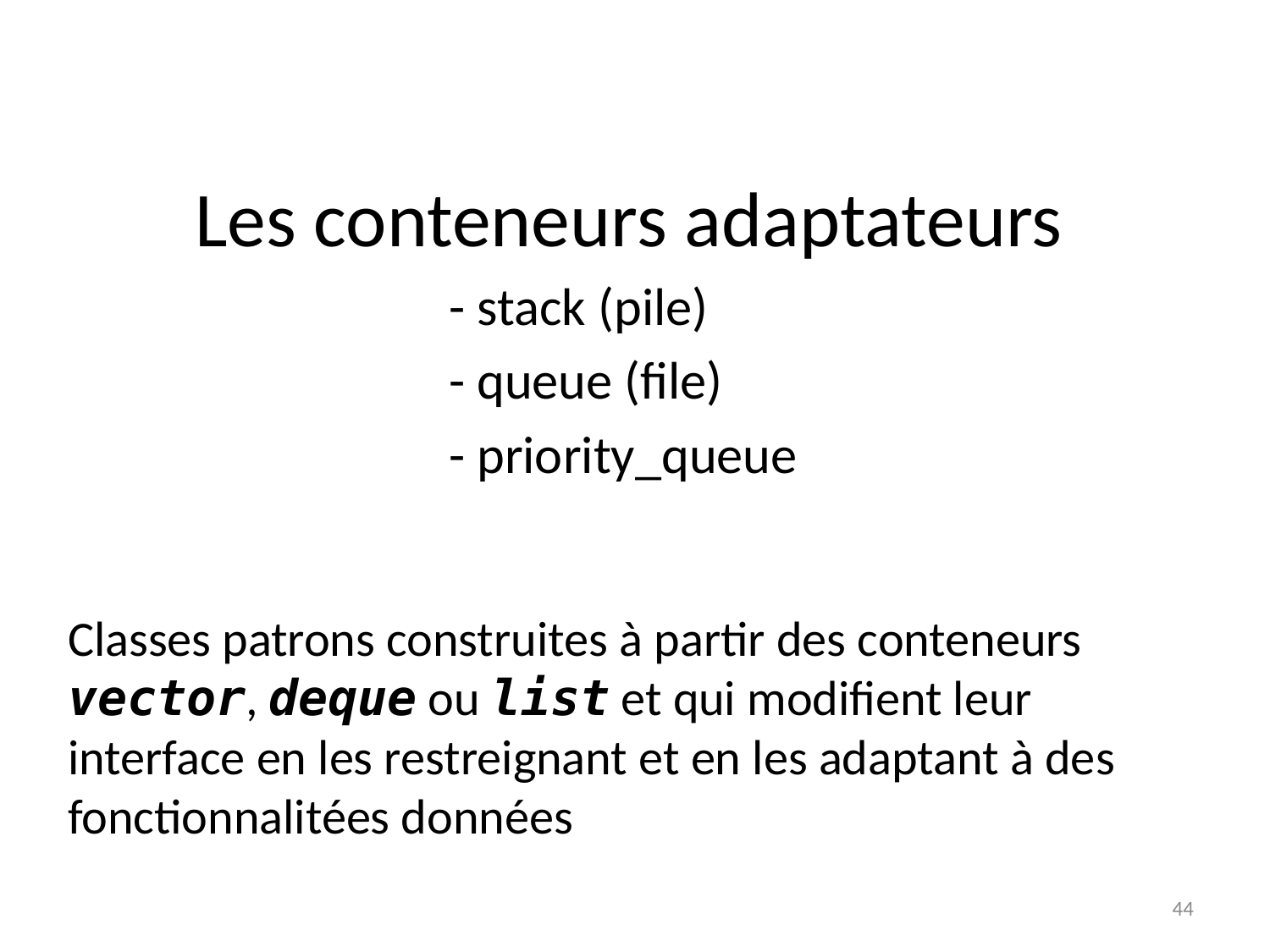

Les conteneurs adaptateurs
			- stack (pile)
			- queue (file)
			- priority_queue

Classes patrons construites à partir des conteneurs vector, deque ou list et qui modifient leur interface en les restreignant et en les adaptant à des fonctionnalitées données
44